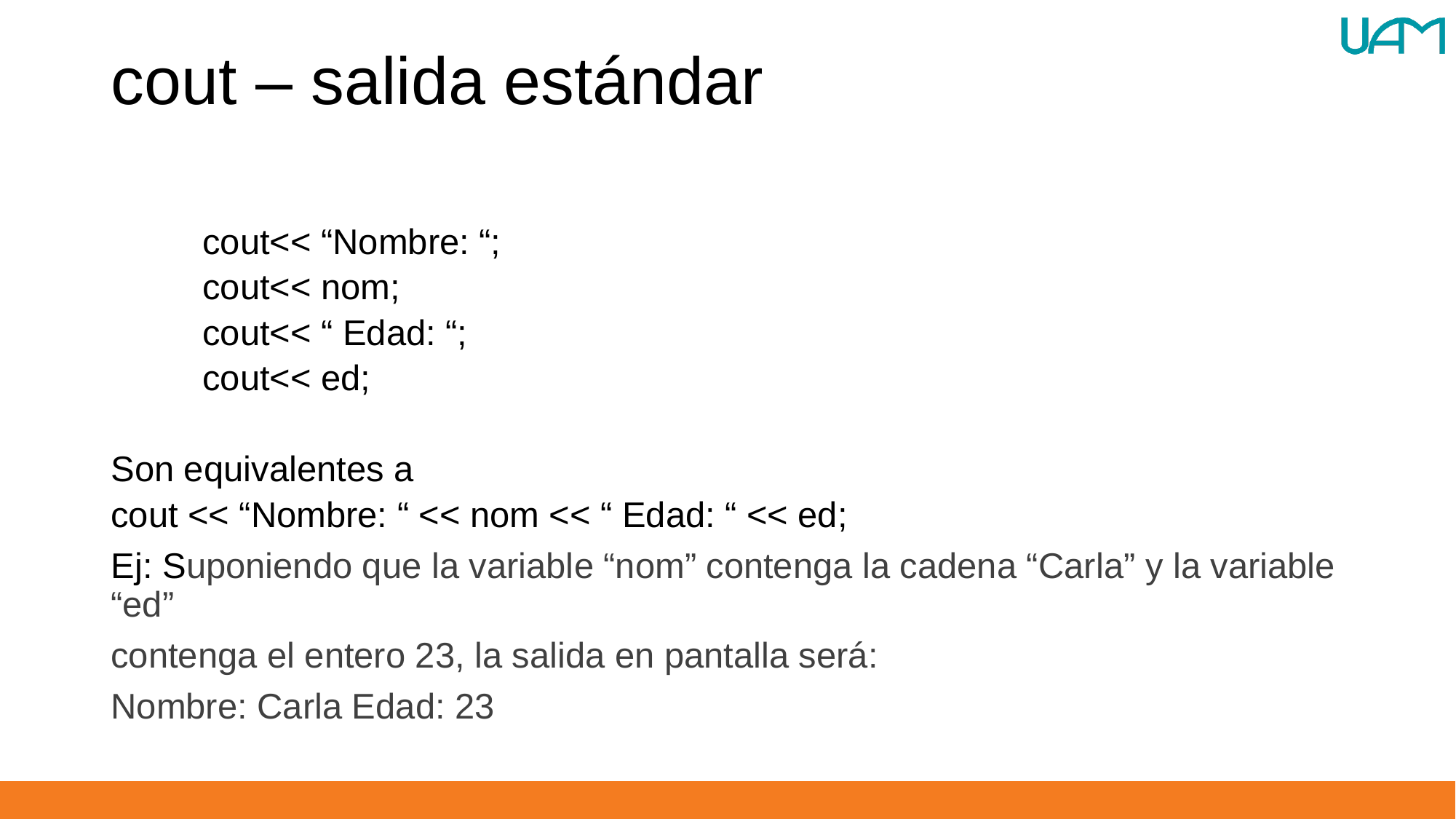

# cout – salida estándar
	cout<< “Nombre: “;
	cout<< nom;
	cout<< “ Edad: “;
	cout<< ed;

Son equivalentes a
cout << “Nombre: “ << nom << “ Edad: “ << ed;
Ej: Suponiendo que la variable “nom” contenga la cadena “Carla” y la variable “ed”
contenga el entero 23, la salida en pantalla será:
Nombre: Carla Edad: 23